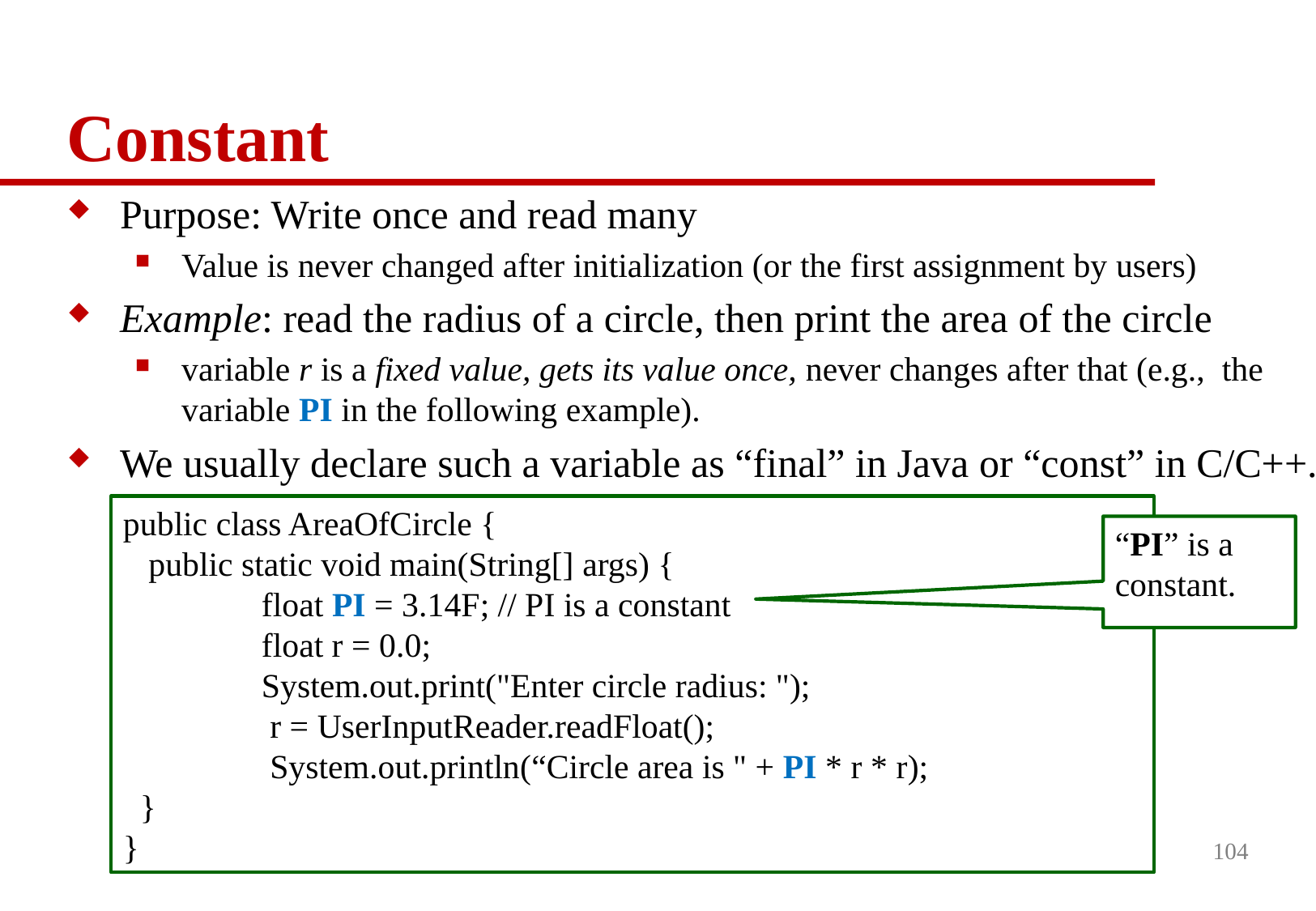

# Constant
Purpose: Write once and read many
Value is never changed after initialization (or the first assignment by users)
Example: read the radius of a circle, then print the area of the circle
variable r is a fixed value, gets its value once, never changes after that (e.g.,  the variable PI in the following example).
We usually declare such a variable as “final” in Java or “const” in C/C++.

public class AreaOfCircle {
   public static void main(String[] args) {
	  float PI = 3.14F; // PI is a constant
	  float r = 0.0;
  	  System.out.print("Enter circle radius: ");
	   r = UserInputReader.readFloat();
	   System.out.println(“Circle area is " + PI * r * r);
  }
}
“PI” is a constant.
104